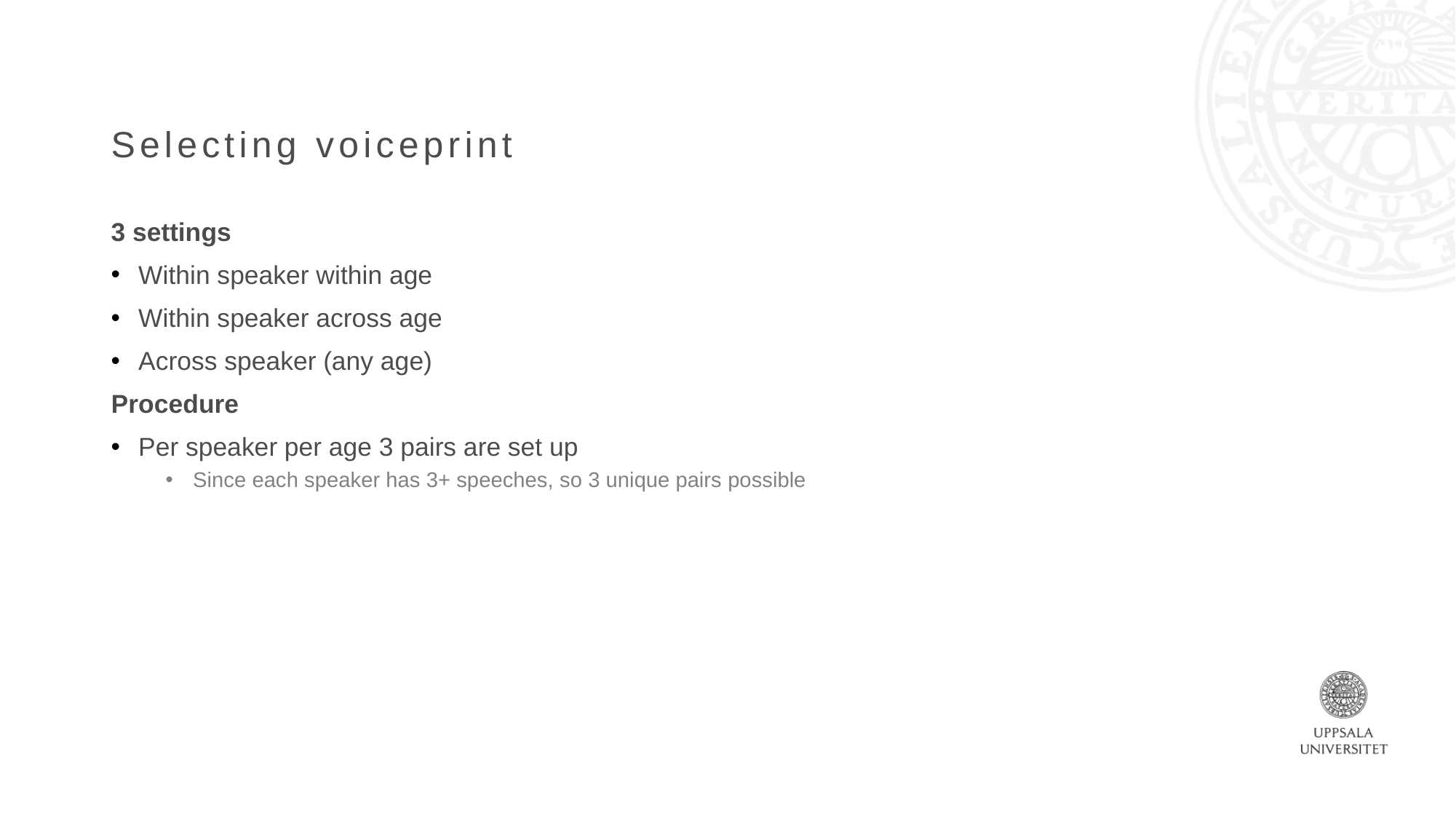

# Selecting voiceprint pairs
3 settings
Within speaker within age
Within speaker across age
Across speaker (any age)
Procedure
Per speaker per age 3 pairs are set up
Since each speaker has 3+ speeches, so 3 unique pairs possible